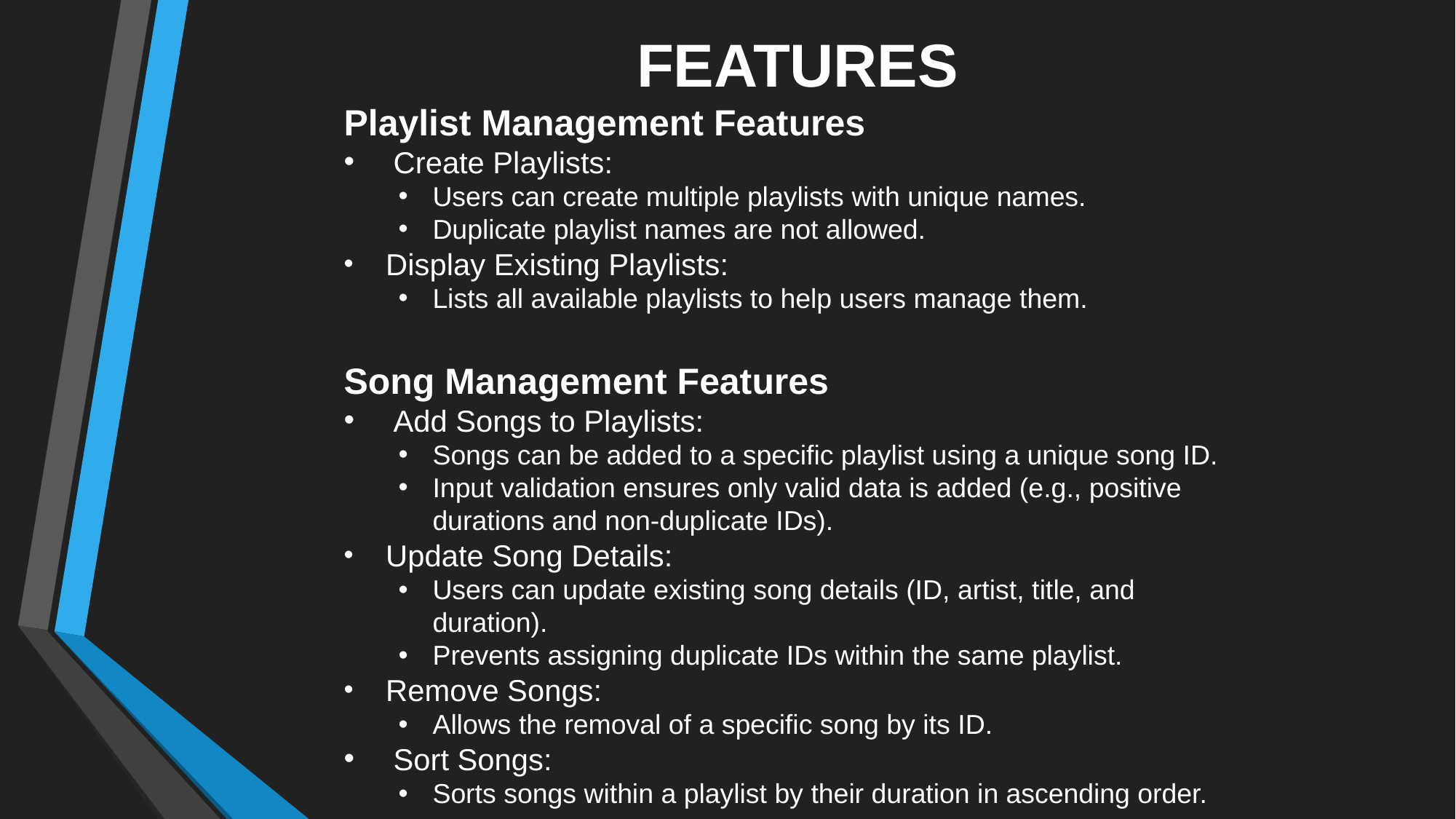

FEATURES
Playlist Management Features
 Create Playlists:
Users can create multiple playlists with unique names.
Duplicate playlist names are not allowed.
 Display Existing Playlists:
Lists all available playlists to help users manage them.

Song Management Features
 Add Songs to Playlists:
Songs can be added to a specific playlist using a unique song ID.
Input validation ensures only valid data is added (e.g., positive durations and non-duplicate IDs).
 Update Song Details:
Users can update existing song details (ID, artist, title, and duration).
Prevents assigning duplicate IDs within the same playlist.
 Remove Songs:
Allows the removal of a specific song by its ID.
 Sort Songs:
Sorts songs within a playlist by their duration in ascending order.